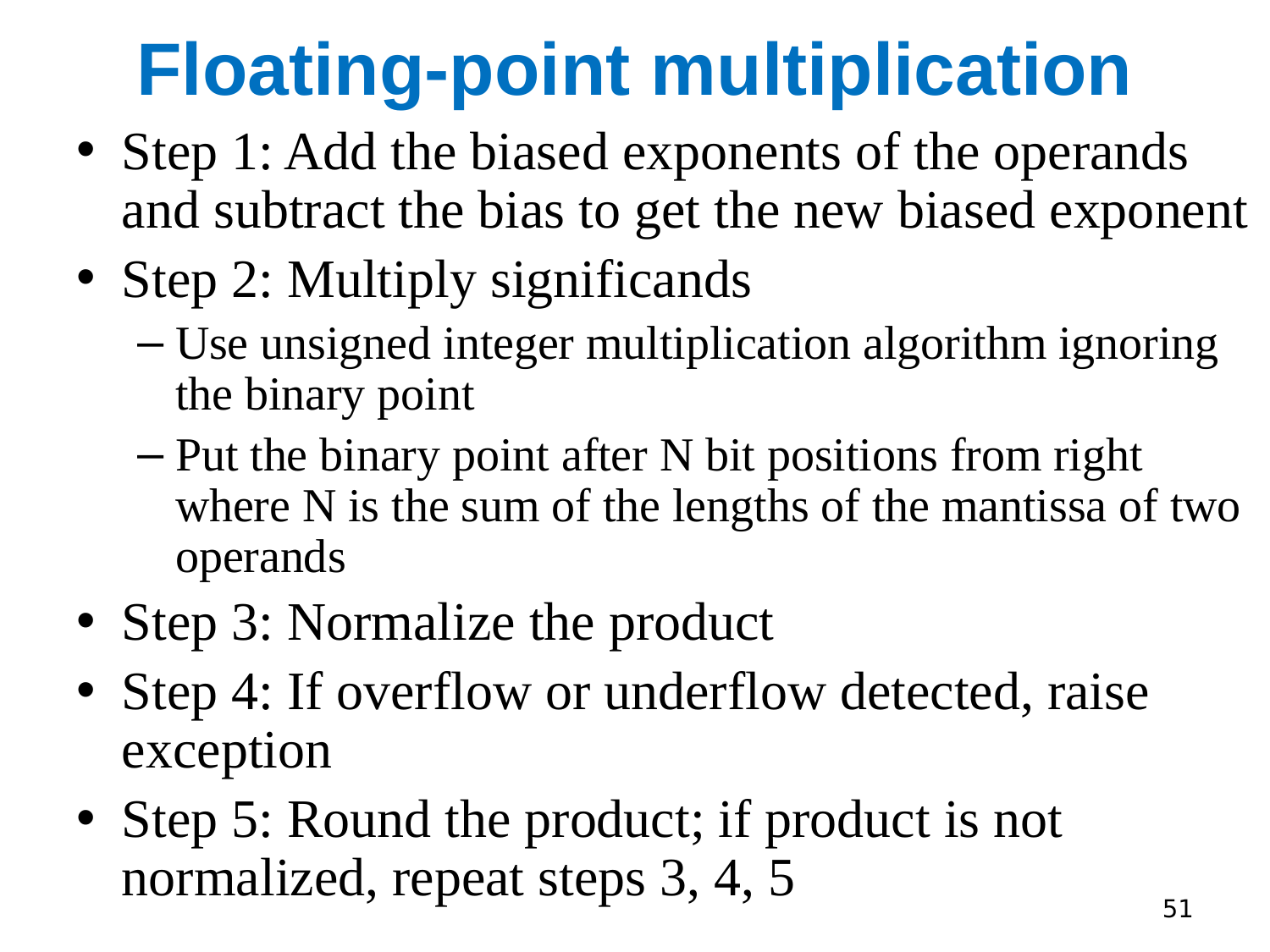

# Floating-point multiplication
Step 1: Add the biased exponents of the operands and subtract the bias to get the new biased exponent
Step 2: Multiply significands
Use unsigned integer multiplication algorithm ignoring the binary point
Put the binary point after N bit positions from right where N is the sum of the lengths of the mantissa of two operands
Step 3: Normalize the product
Step 4: If overflow or underflow detected, raise exception
Step 5: Round the product; if product is not normalized, repeat steps 3, 4, 5
51